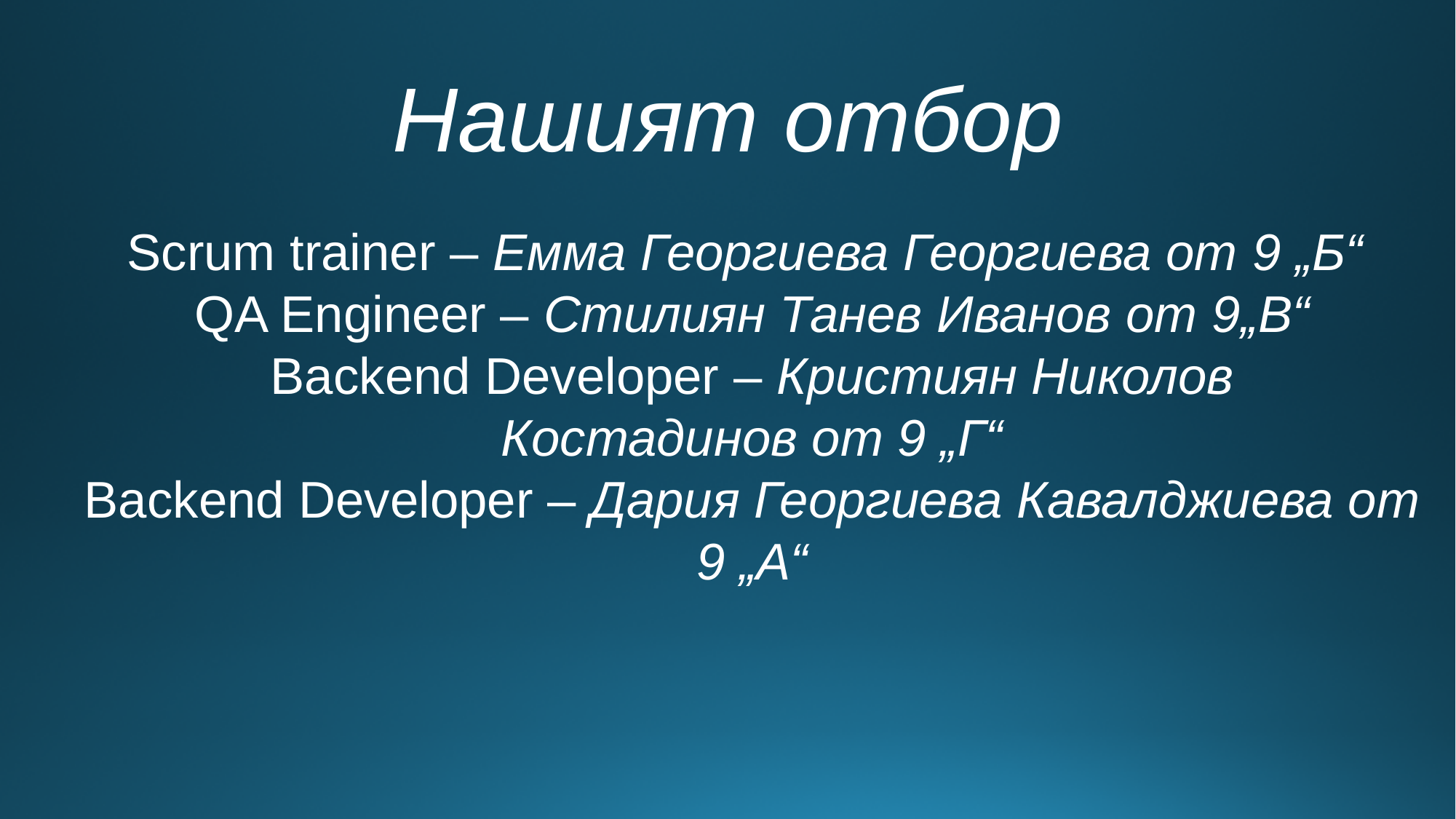

# Нашият отбор
Scrum trainer – Емма Георгиева Георгиева от 9 „Б“
QA Engineer – Стилиян Танев Иванов от 9„В“
Backend Developer – Кристиян Николов Костадинов от 9 „Г“
Backend Developer – Дария Георгиева Кавалджиева от 9 „А“